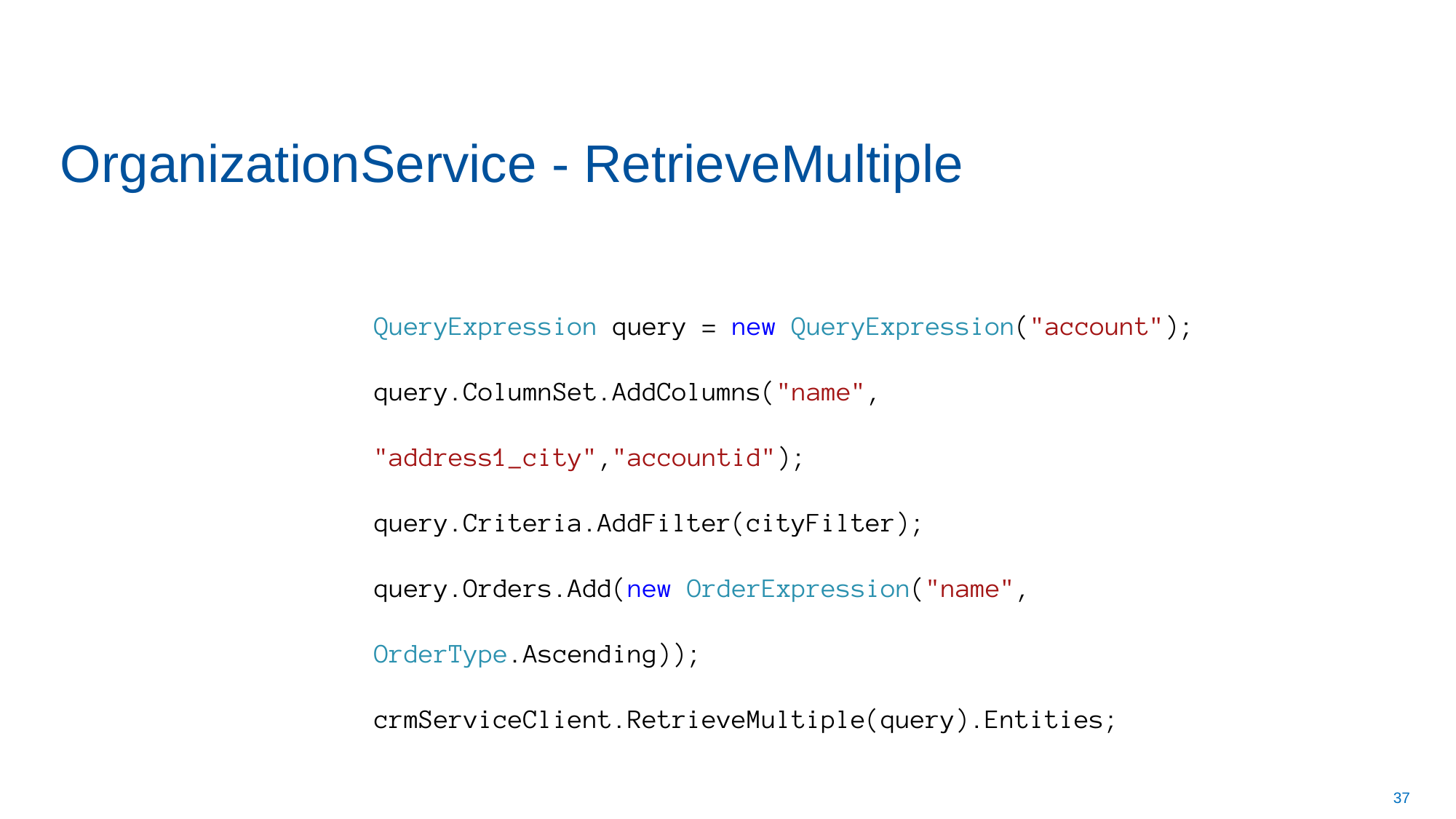

# OrganizationService - RetrieveMultiple

QueryExpression query = new QueryExpression("account");

query.ColumnSet.AddColumns("name", 								"address1_city","accountid");

query.Criteria.AddFilter(cityFilter);

query.Orders.Add(new OrderExpression("name", 							OrderType.Ascending));

crmServiceClient.RetrieveMultiple(query).Entities;